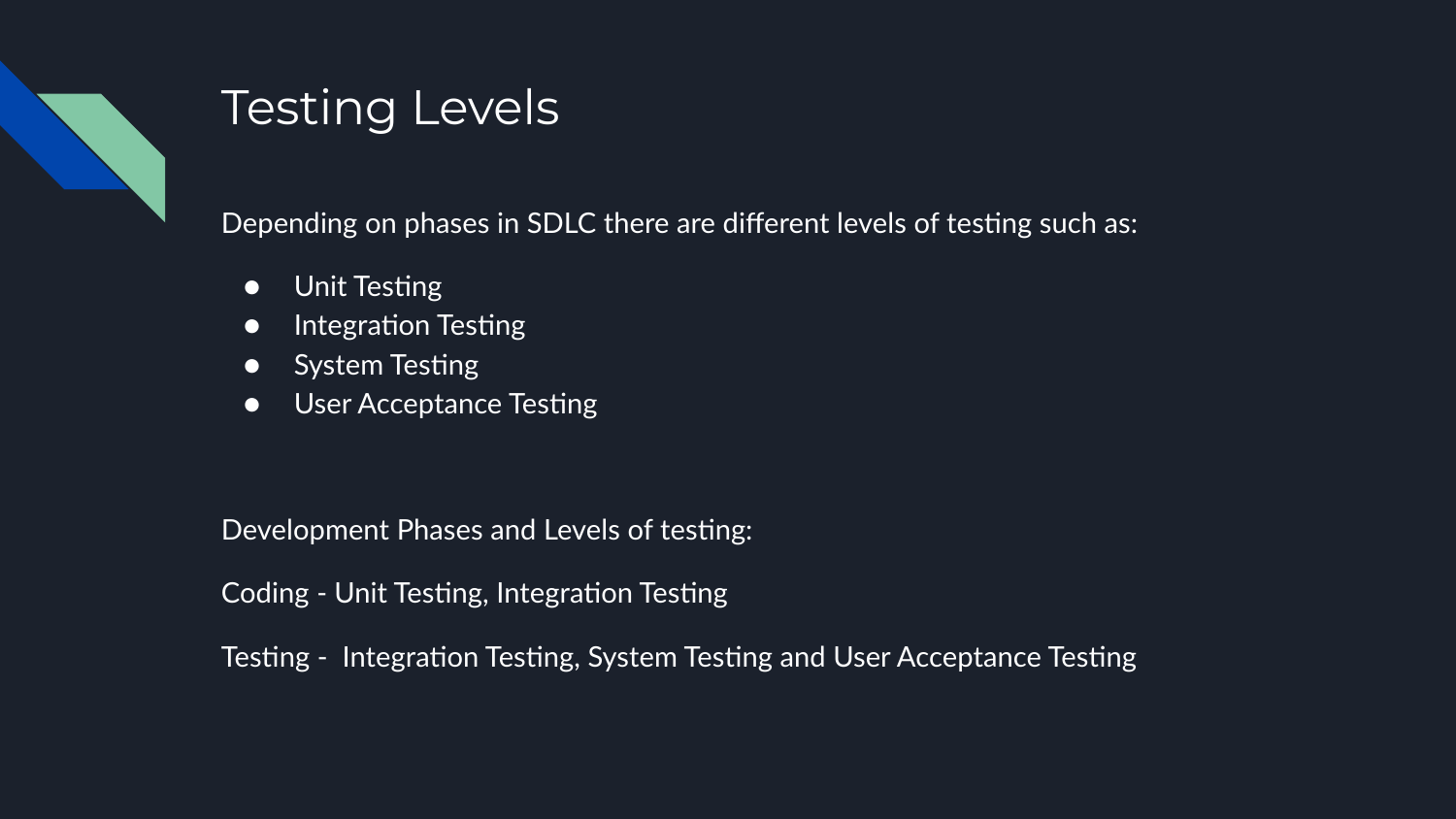

# Testing Levels
Depending on phases in SDLC there are different levels of testing such as:
Unit Testing
Integration Testing
System Testing
User Acceptance Testing

Development Phases and Levels of testing:
Coding - Unit Testing, Integration Testing
Testing -  Integration Testing, System Testing and User Acceptance Testing